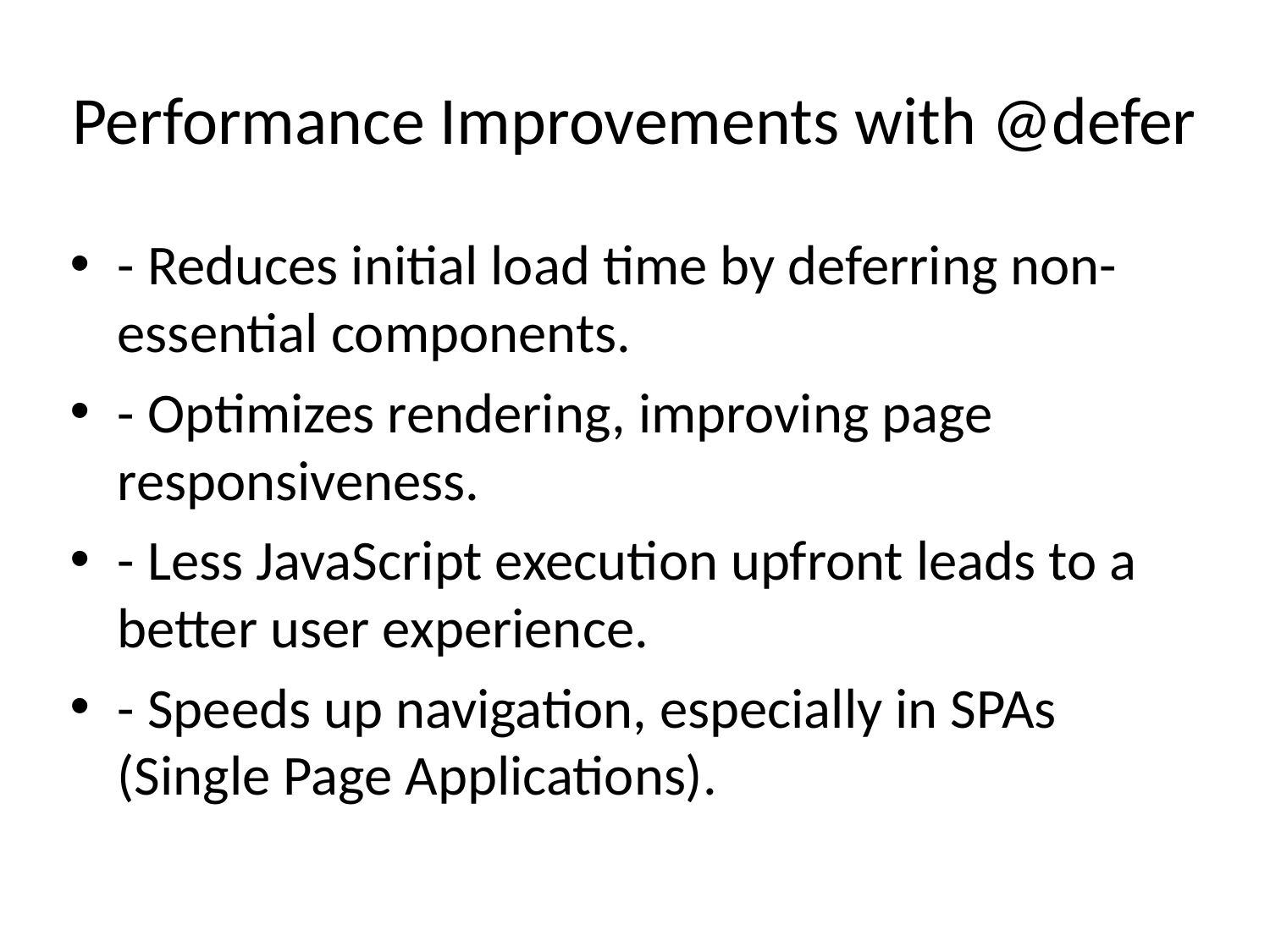

# Performance Improvements with @defer
- Reduces initial load time by deferring non-essential components.
- Optimizes rendering, improving page responsiveness.
- Less JavaScript execution upfront leads to a better user experience.
- Speeds up navigation, especially in SPAs (Single Page Applications).